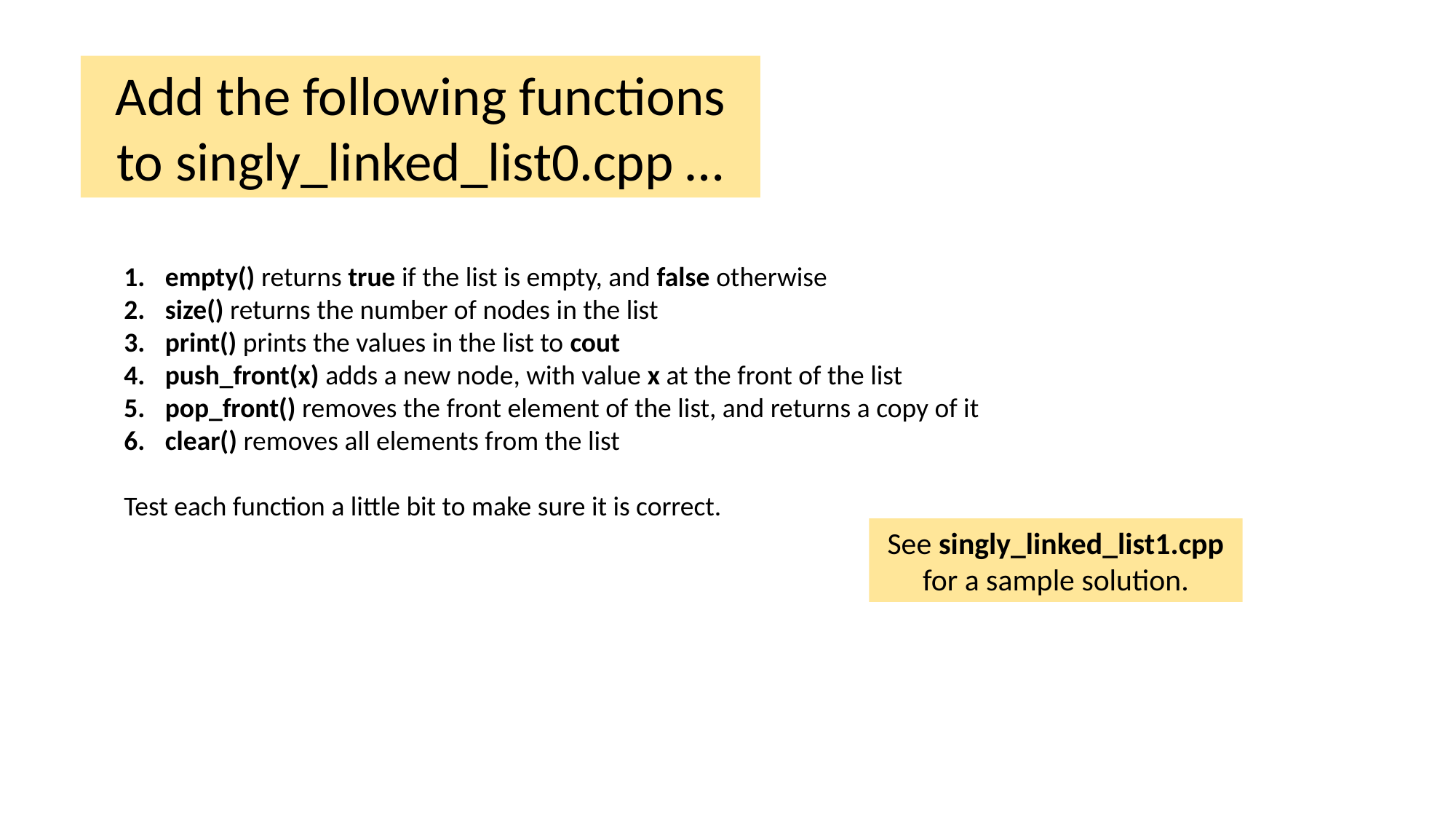

Add the following functions to singly_linked_list0.cpp …
empty() returns true if the list is empty, and false otherwise
size() returns the number of nodes in the list
print() prints the values in the list to cout
push_front(x) adds a new node, with value x at the front of the list
pop_front() removes the front element of the list, and returns a copy of it
clear() removes all elements from the list

Test each function a little bit to make sure it is correct.
See singly_linked_list1.cpp for a sample solution.